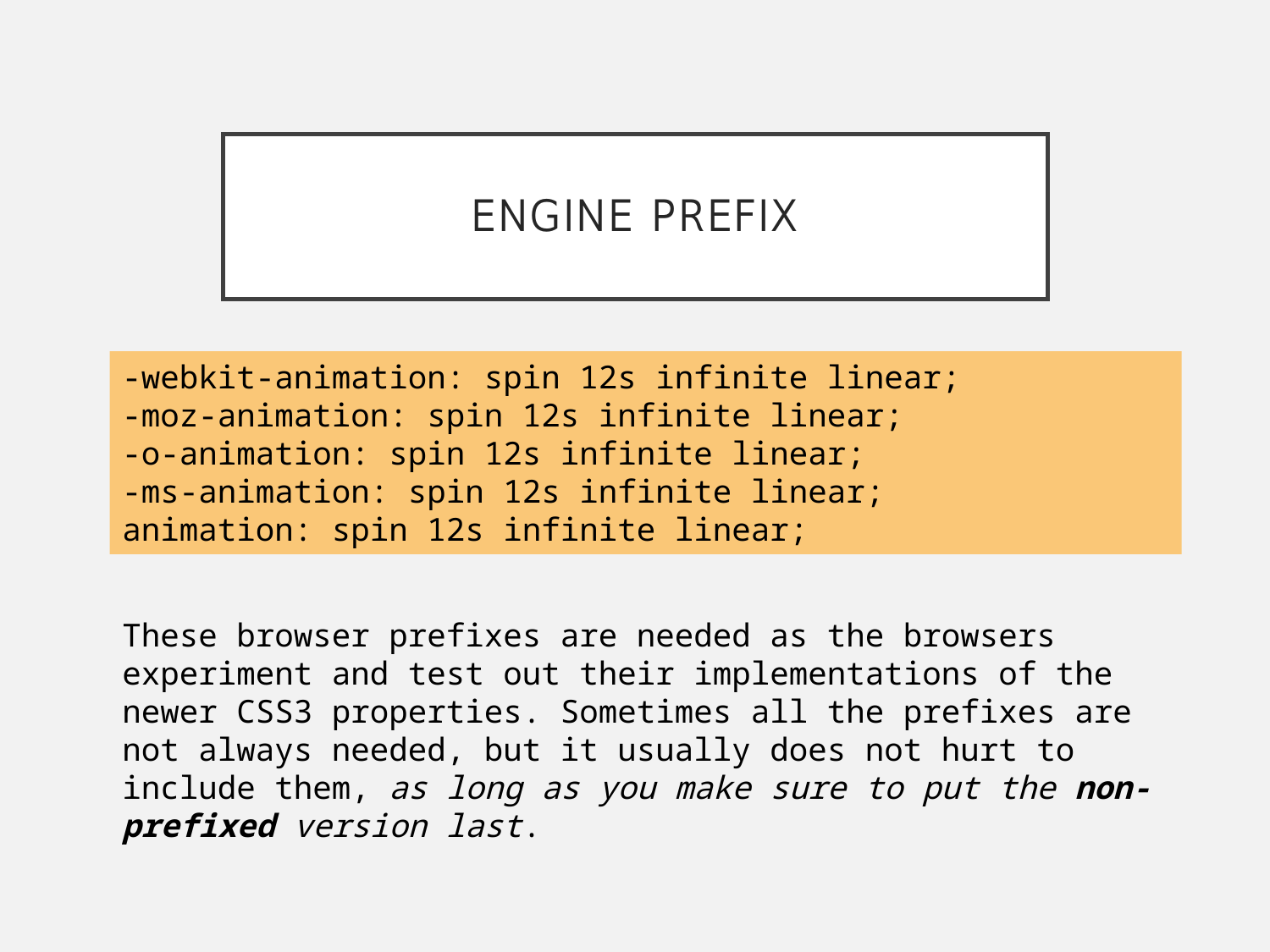

# Engine prefix
-webkit-animation: spin 12s infinite linear;
-moz-animation: spin 12s infinite linear;
-o-animation: spin 12s infinite linear;
-ms-animation: spin 12s infinite linear;
animation: spin 12s infinite linear;
These browser prefixes are needed as the browsers experiment and test out their implementations of the newer CSS3 properties. Sometimes all the prefixes are not always needed, but it usually does not hurt to include them, as long as you make sure to put the non-prefixed version last.